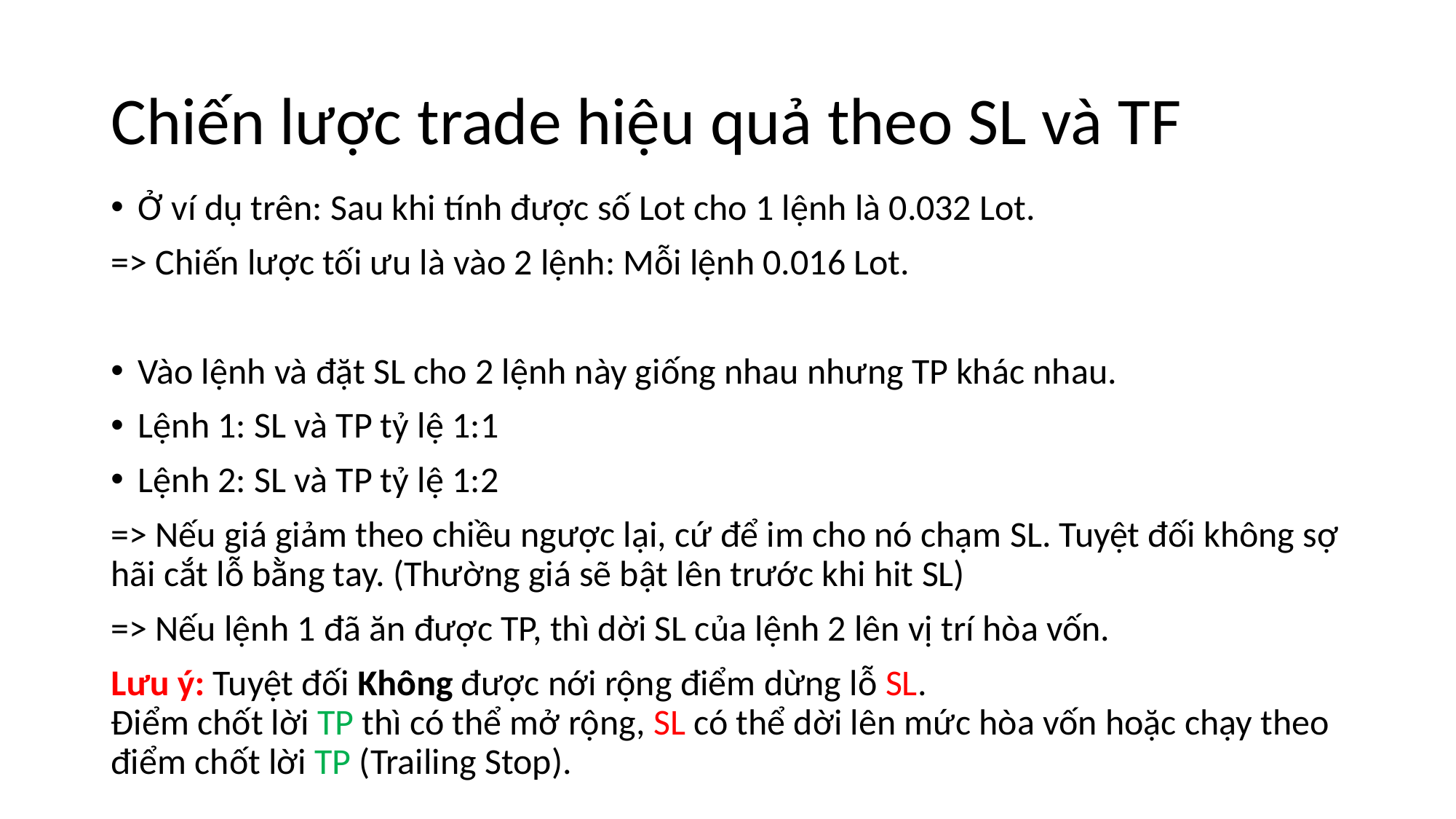

# Chiến lược trade hiệu quả theo SL và TF
Ở ví dụ trên: Sau khi tính được số Lot cho 1 lệnh là 0.032 Lot.
=> Chiến lược tối ưu là vào 2 lệnh: Mỗi lệnh 0.016 Lot.

Vào lệnh và đặt SL cho 2 lệnh này giống nhau nhưng TP khác nhau.
Lệnh 1: SL và TP tỷ lệ 1:1
Lệnh 2: SL và TP tỷ lệ 1:2
=> Nếu giá giảm theo chiều ngược lại, cứ để im cho nó chạm SL. Tuyệt đối không sợ hãi cắt lỗ bằng tay. (Thường giá sẽ bật lên trước khi hit SL)
=> Nếu lệnh 1 đã ăn được TP, thì dời SL của lệnh 2 lên vị trí hòa vốn.
Lưu ý: Tuyệt đối Không được nới rộng điểm dừng lỗ SL.
Điểm chốt lời TP thì có thể mở rộng, SL có thể dời lên mức hòa vốn hoặc chạy theo điểm chốt lời TP (Trailing Stop).